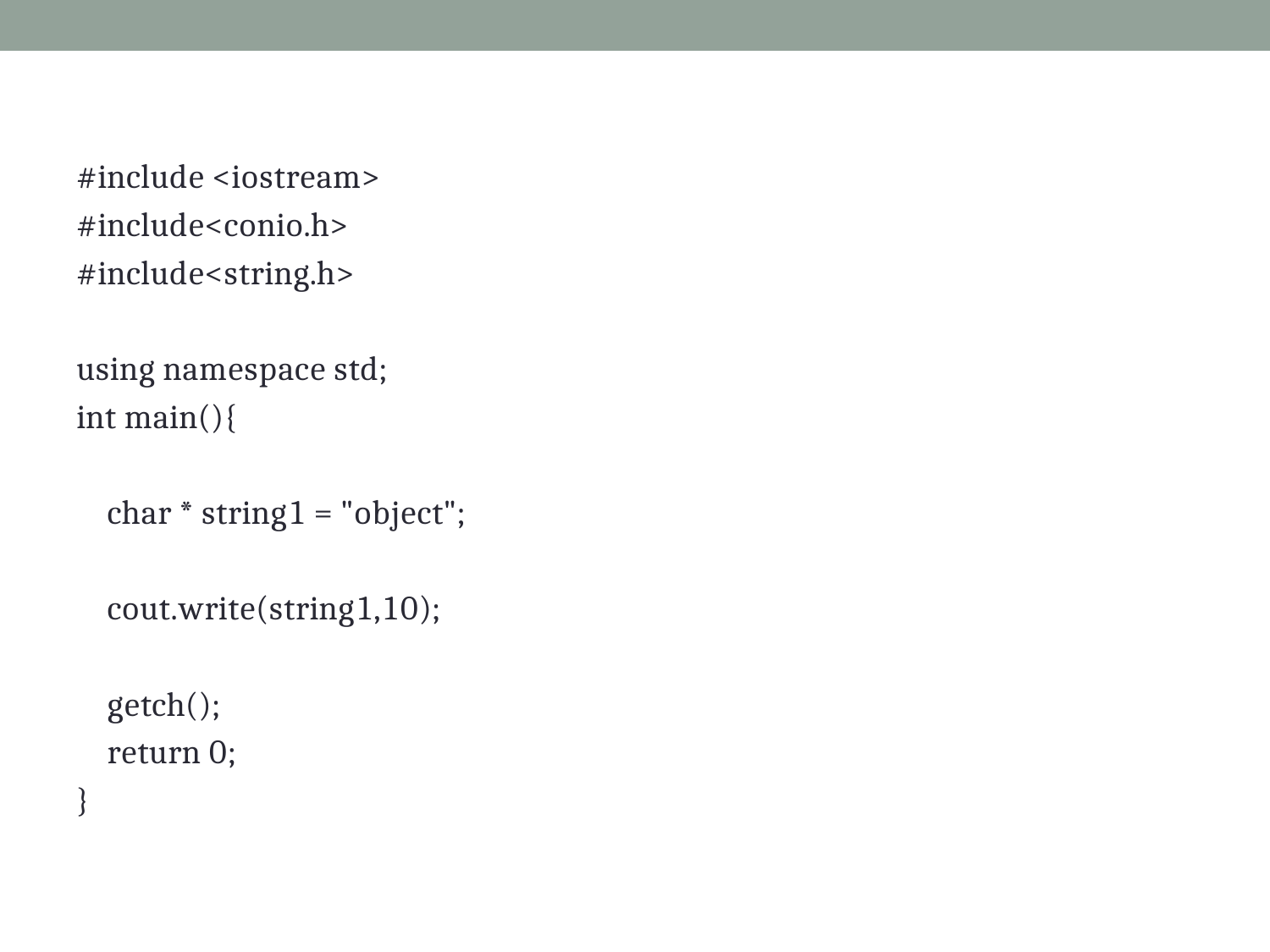

#include <iostream>
#include<conio.h>
#include<string.h>

using namespace std;
int main(){

    char * string1 = "object";

    cout.write(string1,10);

    getch();
    return 0;
}